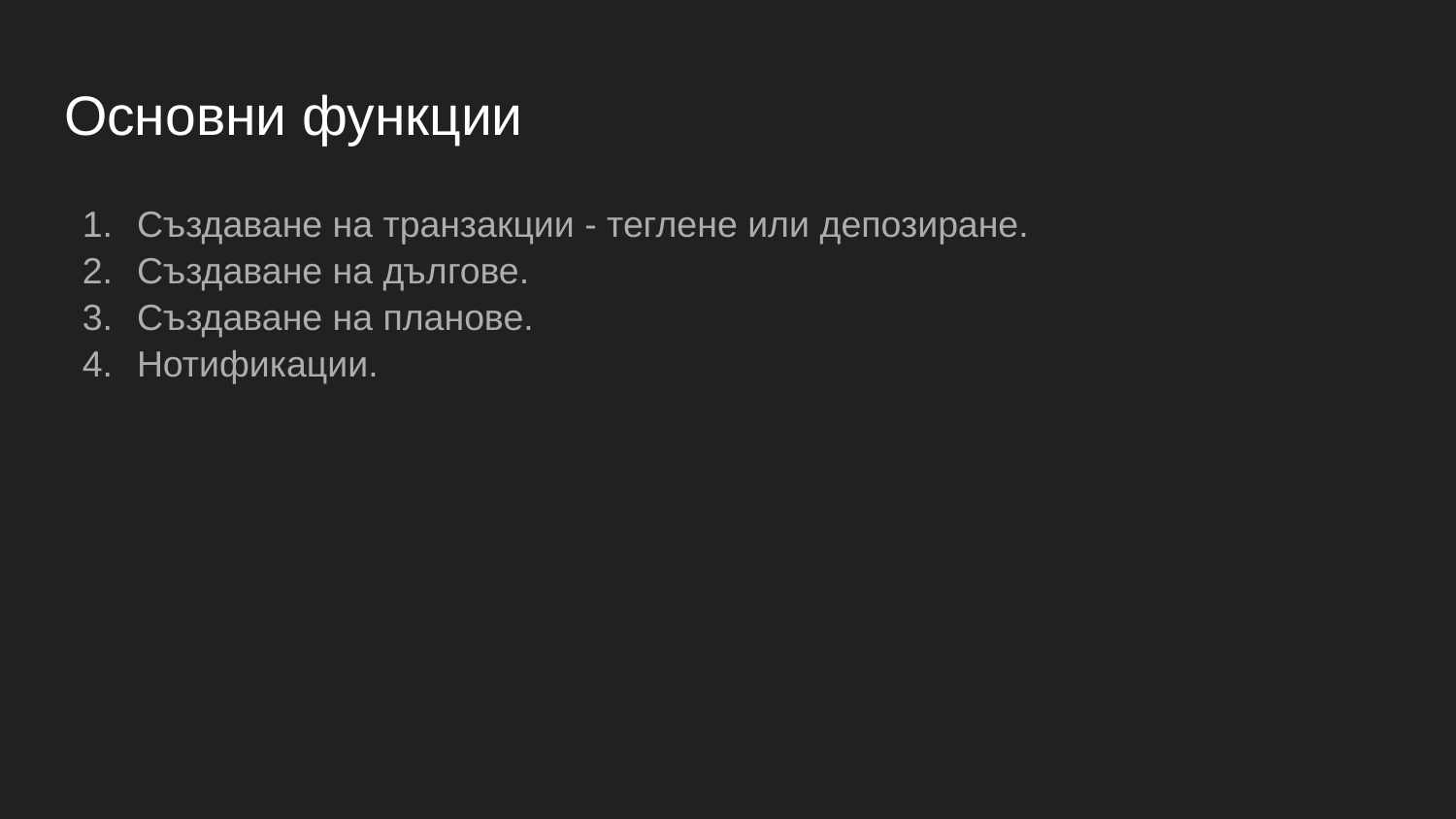

# Основни функции
Създаване на транзакции - теглене или депозиране.
Създаване на дългове.
Създаване на планове.
Нотификации.